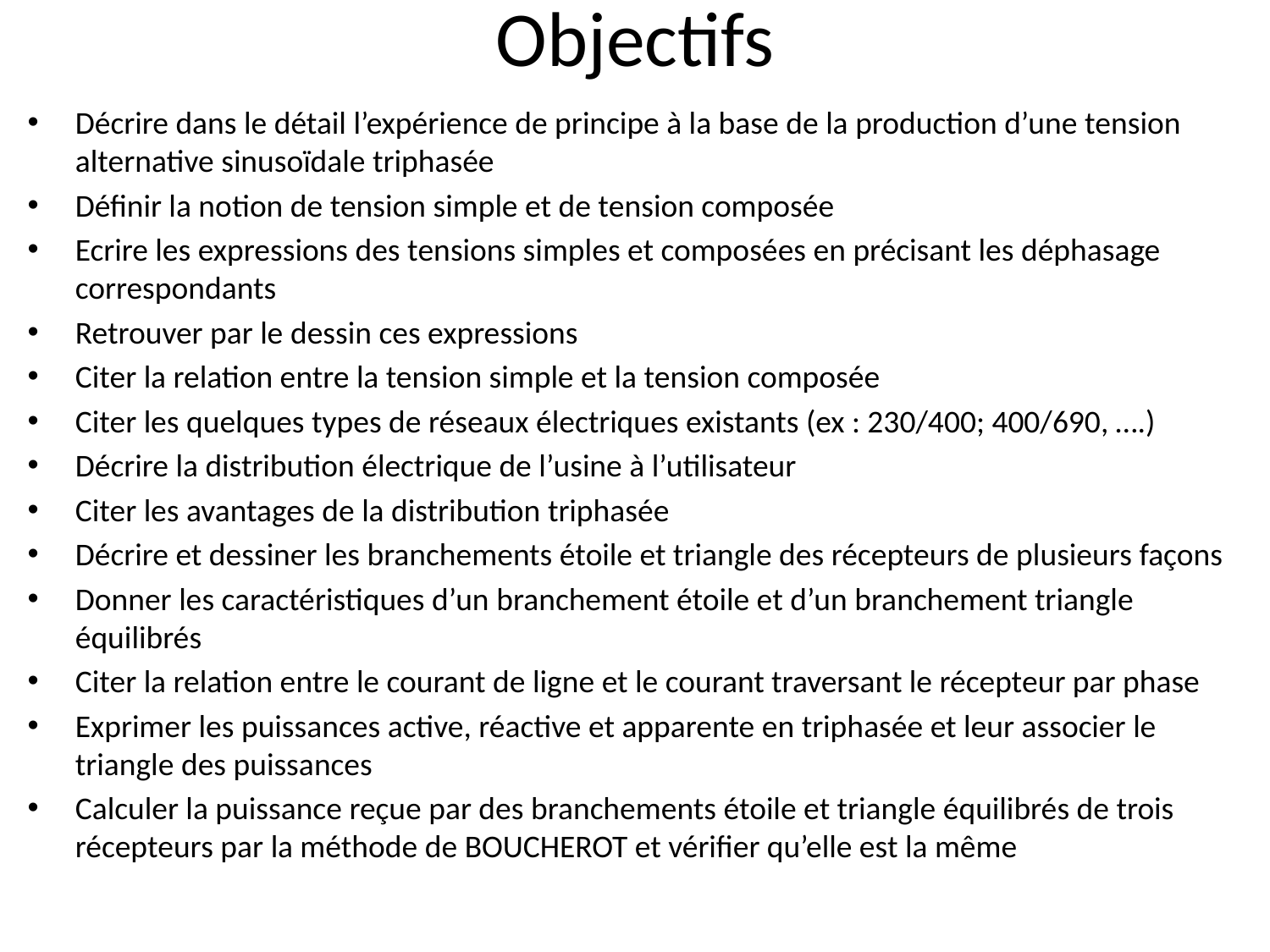

# Objectifs
Décrire dans le détail l’expérience de principe à la base de la production d’une tension alternative sinusoïdale triphasée
Définir la notion de tension simple et de tension composée
Ecrire les expressions des tensions simples et composées en précisant les déphasage correspondants
Retrouver par le dessin ces expressions
Citer la relation entre la tension simple et la tension composée
Citer les quelques types de réseaux électriques existants (ex : 230/400; 400/690, ….)
Décrire la distribution électrique de l’usine à l’utilisateur
Citer les avantages de la distribution triphasée
Décrire et dessiner les branchements étoile et triangle des récepteurs de plusieurs façons
Donner les caractéristiques d’un branchement étoile et d’un branchement triangle équilibrés
Citer la relation entre le courant de ligne et le courant traversant le récepteur par phase
Exprimer les puissances active, réactive et apparente en triphasée et leur associer le triangle des puissances
Calculer la puissance reçue par des branchements étoile et triangle équilibrés de trois récepteurs par la méthode de BOUCHEROT et vérifier qu’elle est la même